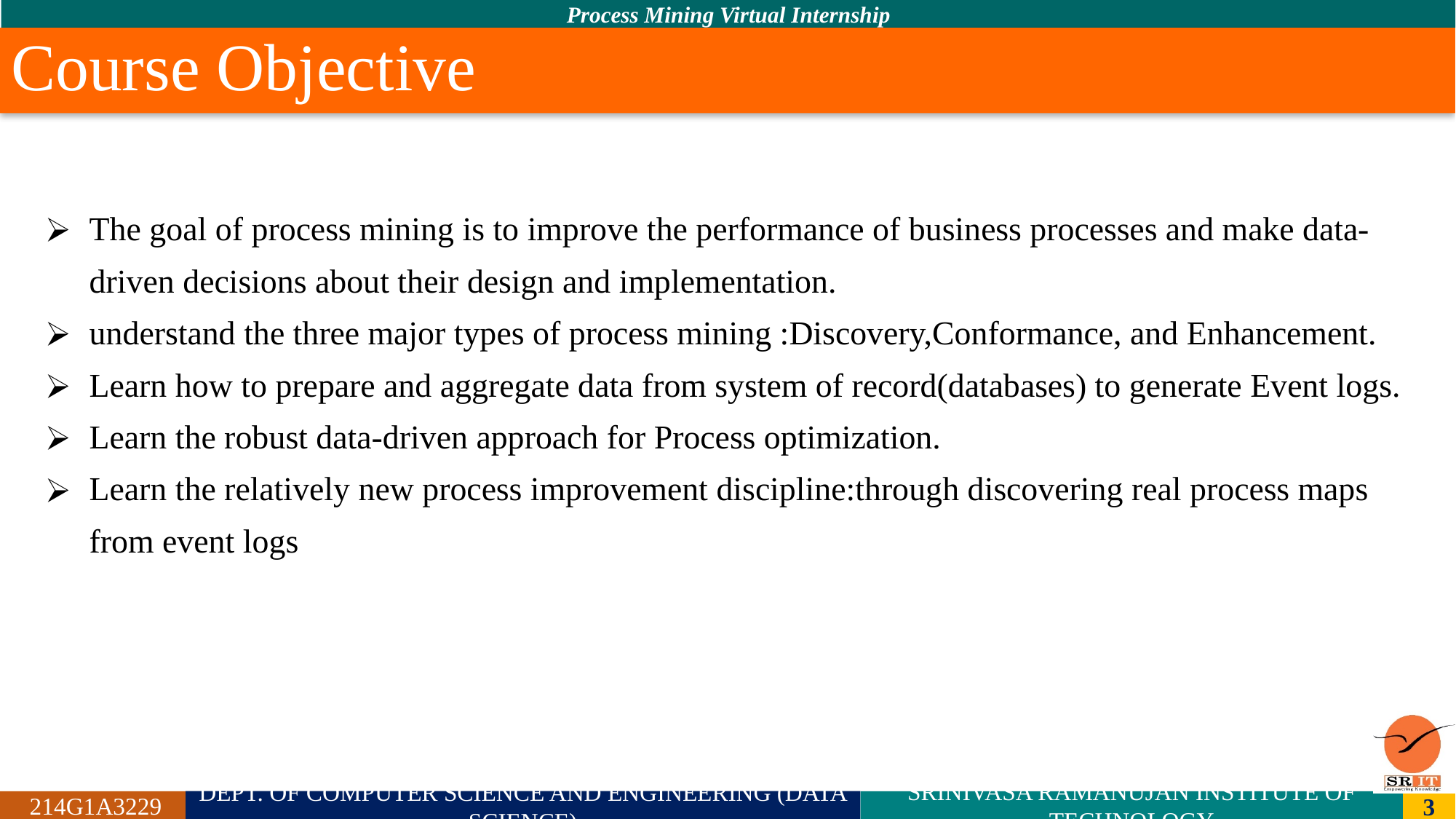

# Course Objective

The goal of process mining is to improve the performance of business processes and make data-driven decisions about their design and implementation.
understand the three major types of process mining :Discovery,Conformance, and Enhancement.
Learn how to prepare and aggregate data from system of record(databases) to generate Event logs.
Learn the robust data-driven approach for Process optimization.
Learn the relatively new process improvement discipline:through discovering real process maps from event logs